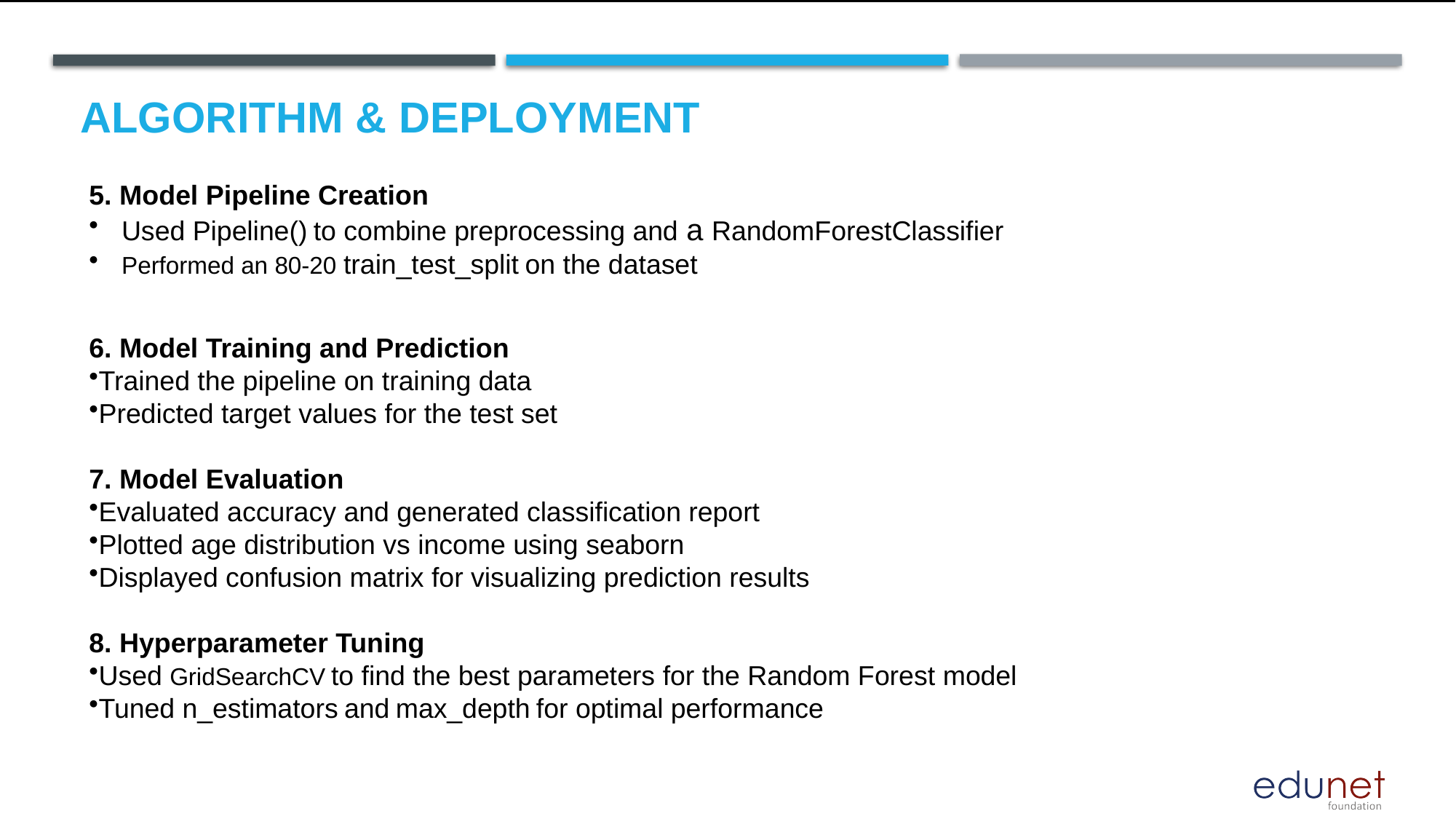

# Algorithm & Deployment
5. Model Pipeline Creation
   Used Pipeline() to combine preprocessing and a RandomForestClassifier
   Performed an 80-20 train_test_split on the dataset

6. Model Training and Prediction
Trained the pipeline on training data
Predicted target values for the test set

7. Model Evaluation
Evaluated accuracy and generated classification report
Plotted age distribution vs income using seaborn
Displayed confusion matrix for visualizing prediction results

8. Hyperparameter Tuning
Used GridSearchCV to find the best parameters for the Random Forest model
Tuned n_estimators and max_depth for optimal performance